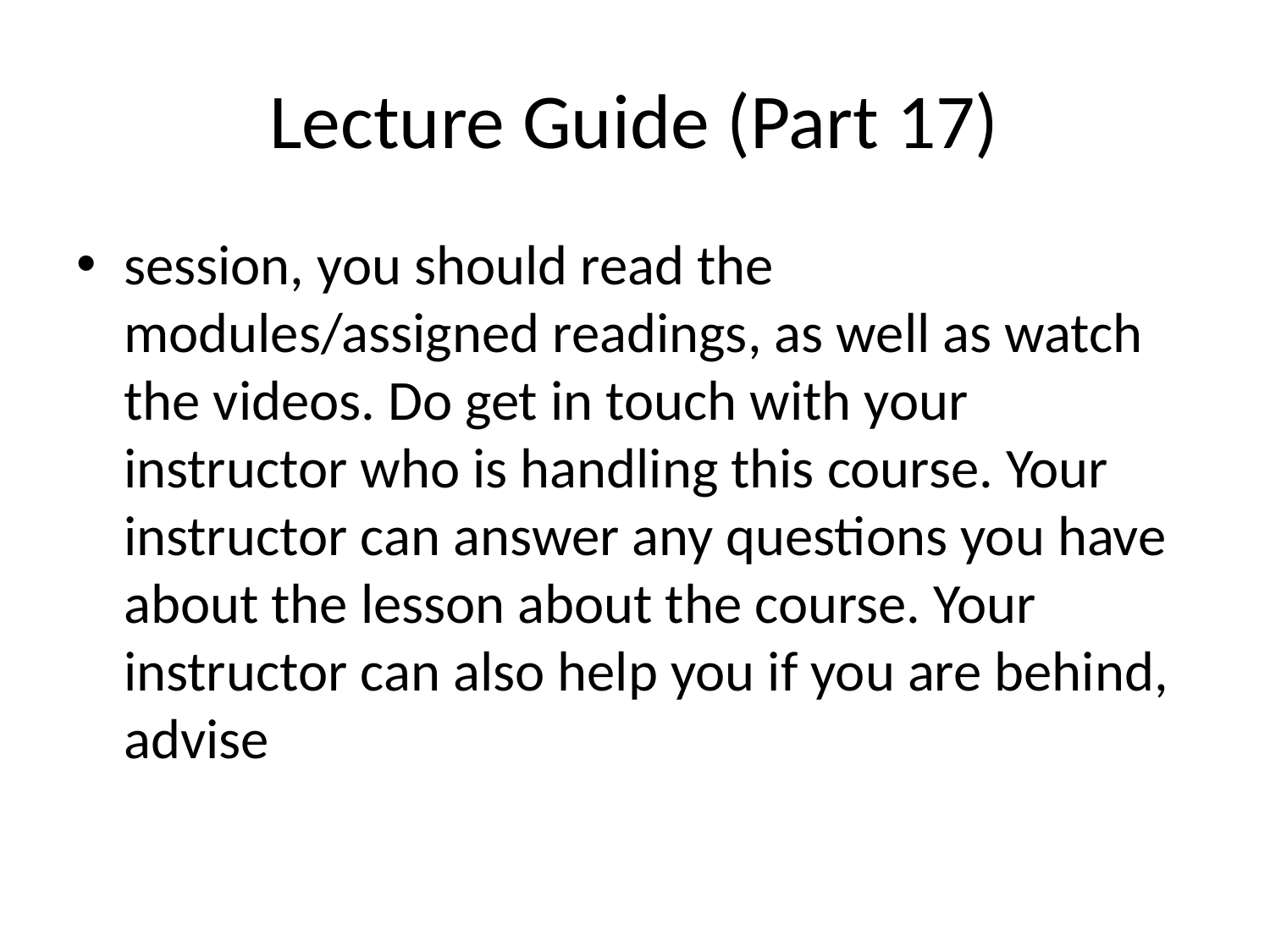

# Lecture Guide (Part 17)
session, you should read the modules/assigned readings, as well as watch the videos. Do get in touch with your instructor who is handling this course. Your instructor can answer any questions you have about the lesson about the course. Your instructor can also help you if you are behind, advise